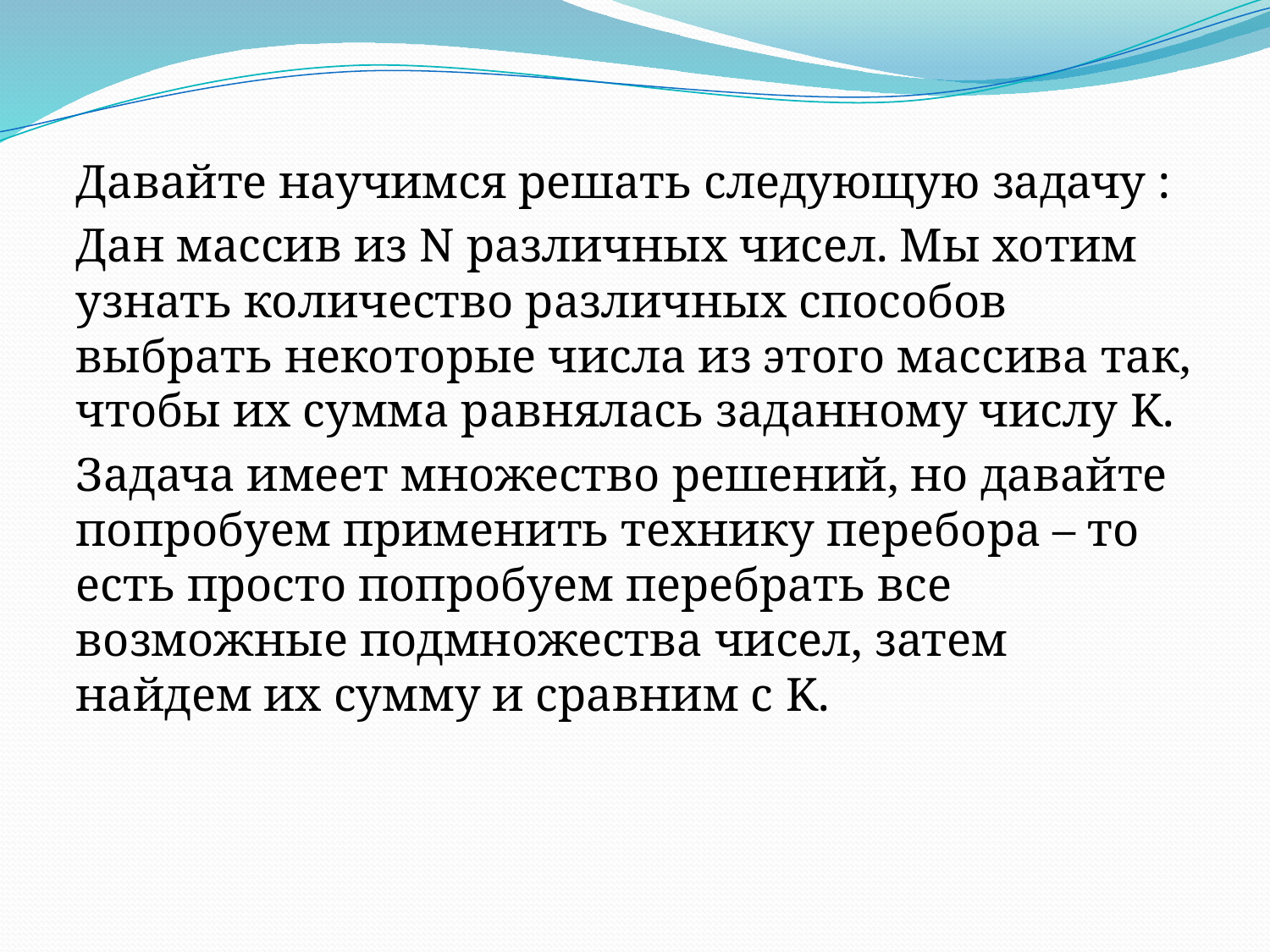

Давайте научимся решать следующую задачу :
Дан массив из N различных чисел. Мы хотим узнать количество различных способов выбрать некоторые числа из этого массива так, чтобы их сумма равнялась заданному числу K.
Задача имеет множество решений, но давайте попробуем применить технику перебора – то есть просто попробуем перебрать все возможные подмножества чисел, затем найдем их сумму и сравним с K.